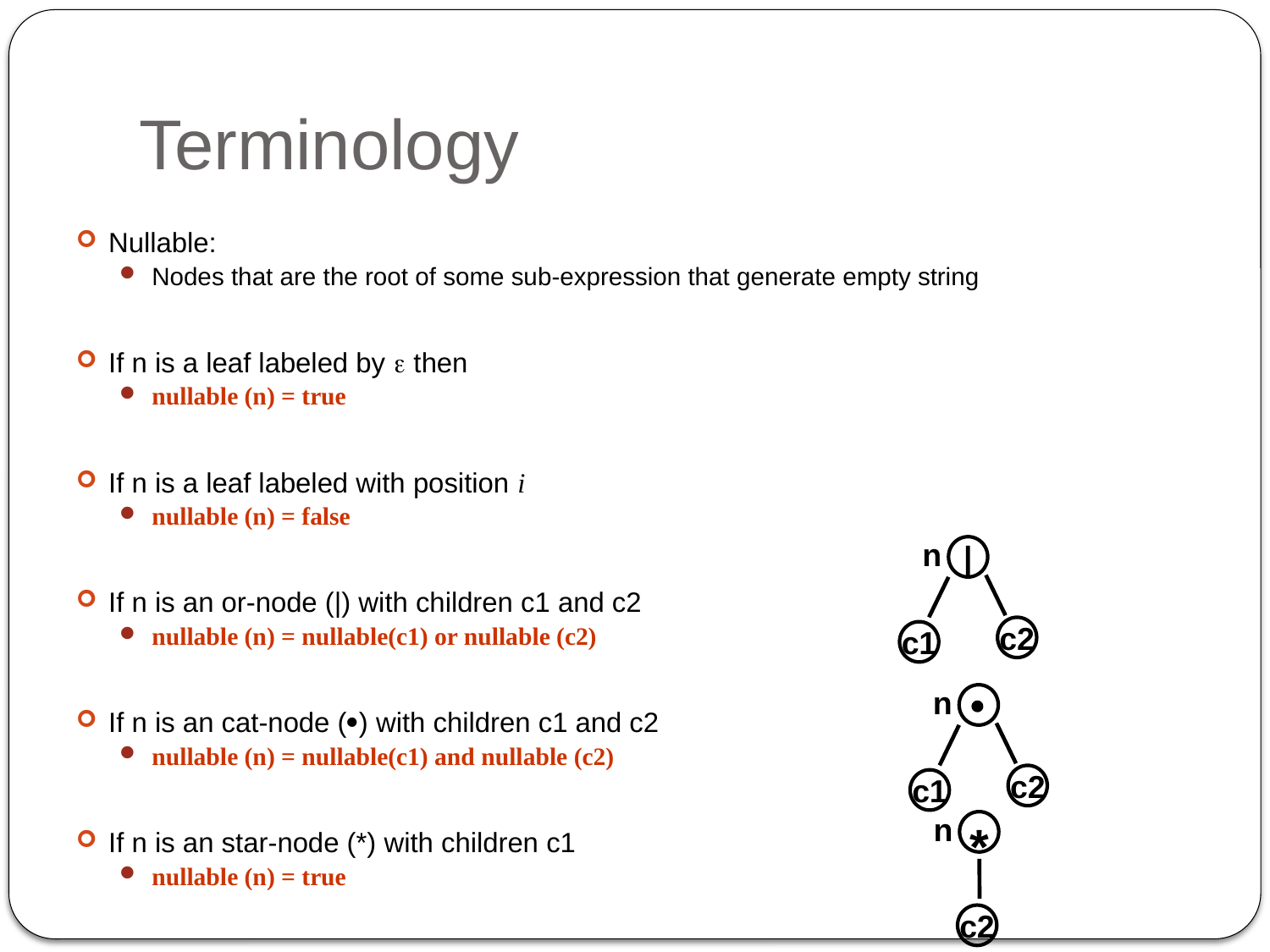

# Terminology
Nullable:
Nodes that are the root of some sub-expression that generate empty string

If n is a leaf labeled by ε then
nullable (n) = true

If n is a leaf labeled with position i
nullable (n) = false

If n is an or-node (|) with children c1 and c2
nullable (n) = nullable(c1) or nullable (c2)

If n is an cat-node (•) with children c1 and c2
nullable (n) = nullable(c1) and nullable (c2)

If n is an star-node (*) with children c1
nullable (n) = true

n
|

c2
c1
n
•

c2
c1
n
*

c2